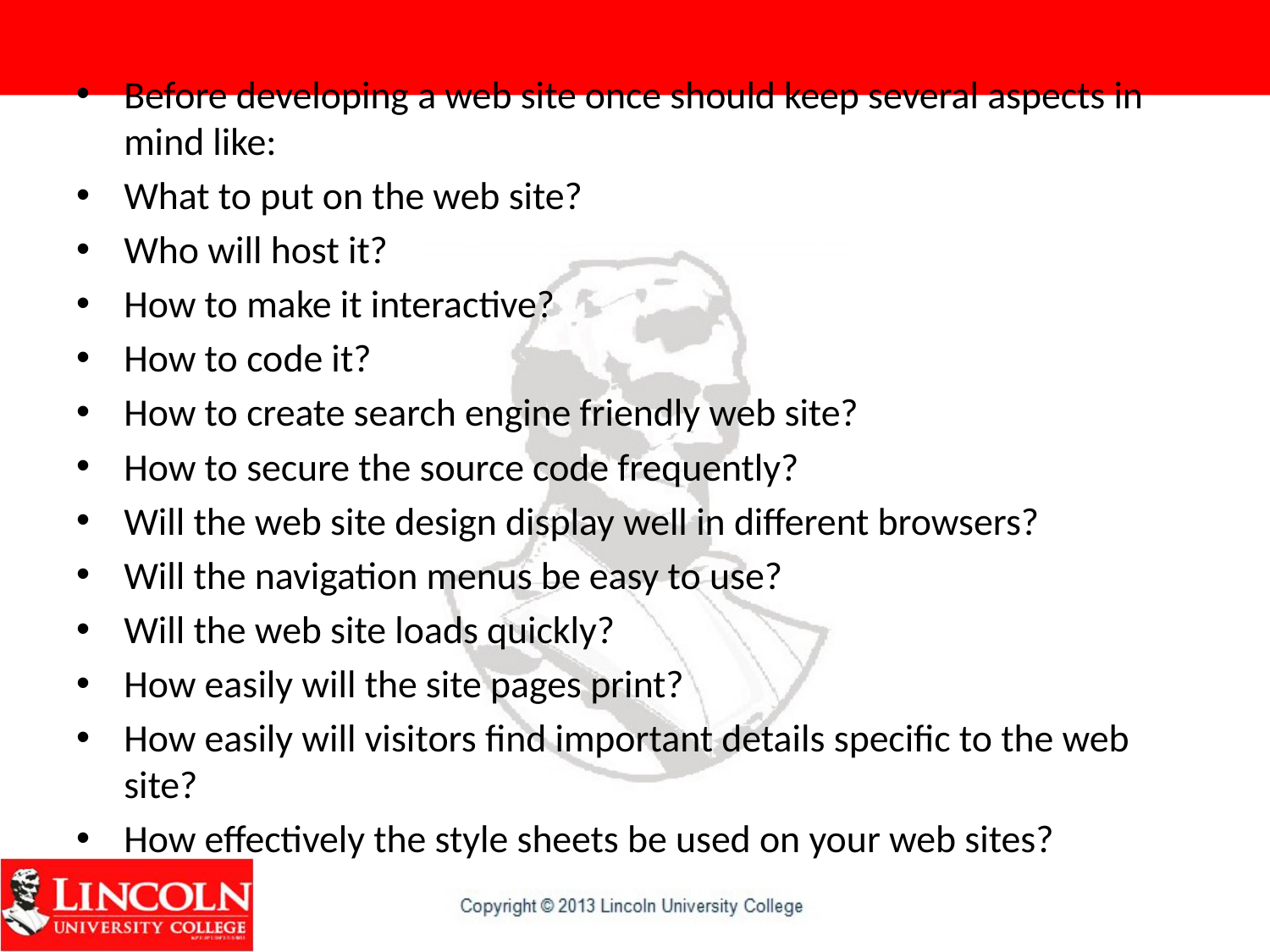

Before developing a web site once should keep several aspects in mind like:
What to put on the web site?
Who will host it?
How to make it interactive?
How to code it?
How to create search engine friendly web site?
How to secure the source code frequently?
Will the web site design display well in different browsers?
Will the navigation menus be easy to use?
Will the web site loads quickly?
How easily will the site pages print?
How easily will visitors find important details specific to the web site?
How effectively the style sheets be used on your web sites?